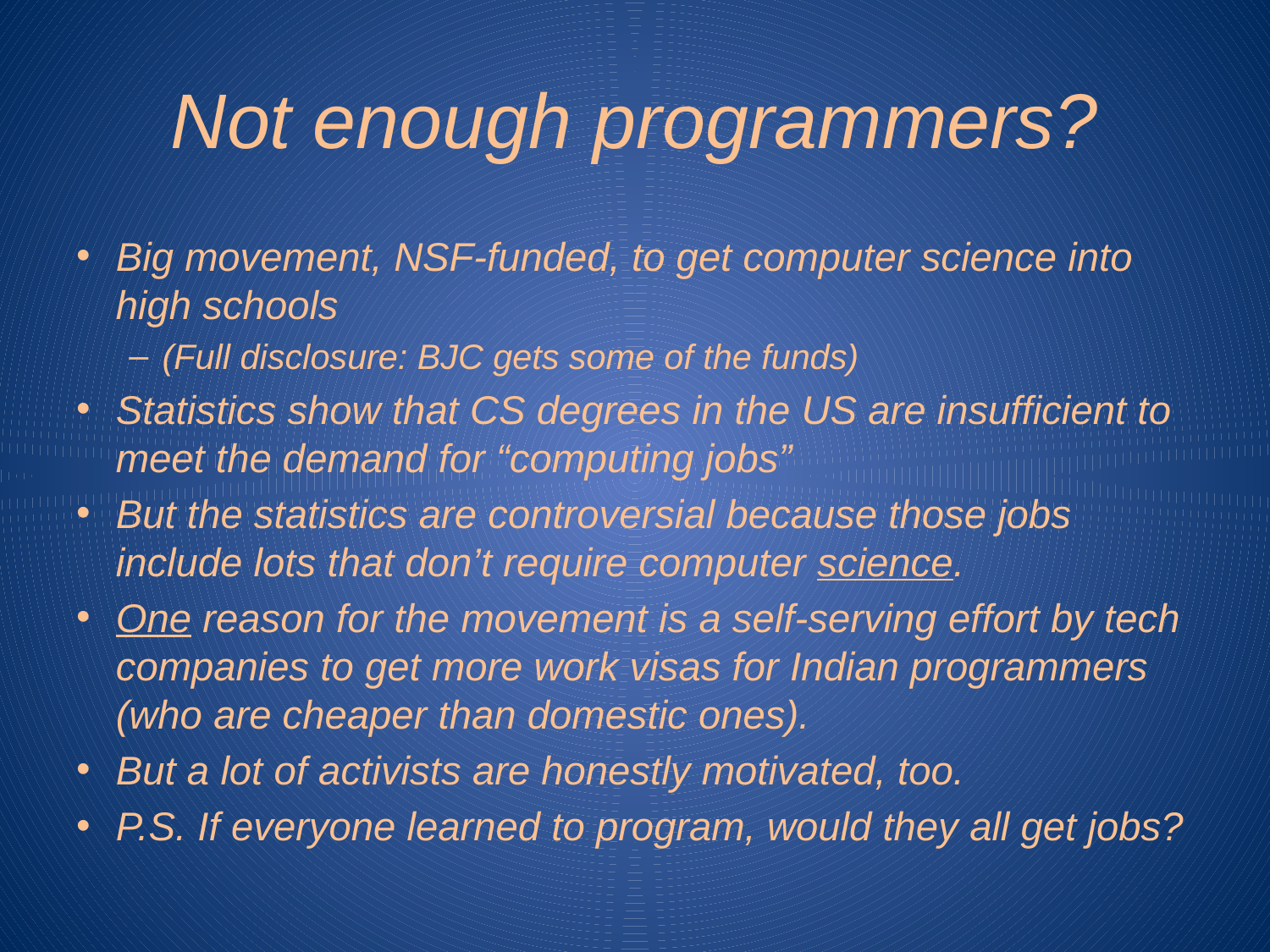

# Not enough programmers?
Big movement, NSF-funded, to get computer science into high schools
(Full disclosure: BJC gets some of the funds)
Statistics show that CS degrees in the US are insufficient to meet the demand for “computing jobs”
But the statistics are controversial because those jobs include lots that don’t require computer science.
One reason for the movement is a self-serving effort by tech companies to get more work visas for Indian programmers (who are cheaper than domestic ones).
But a lot of activists are honestly motivated, too.
P.S. If everyone learned to program, would they all get jobs?